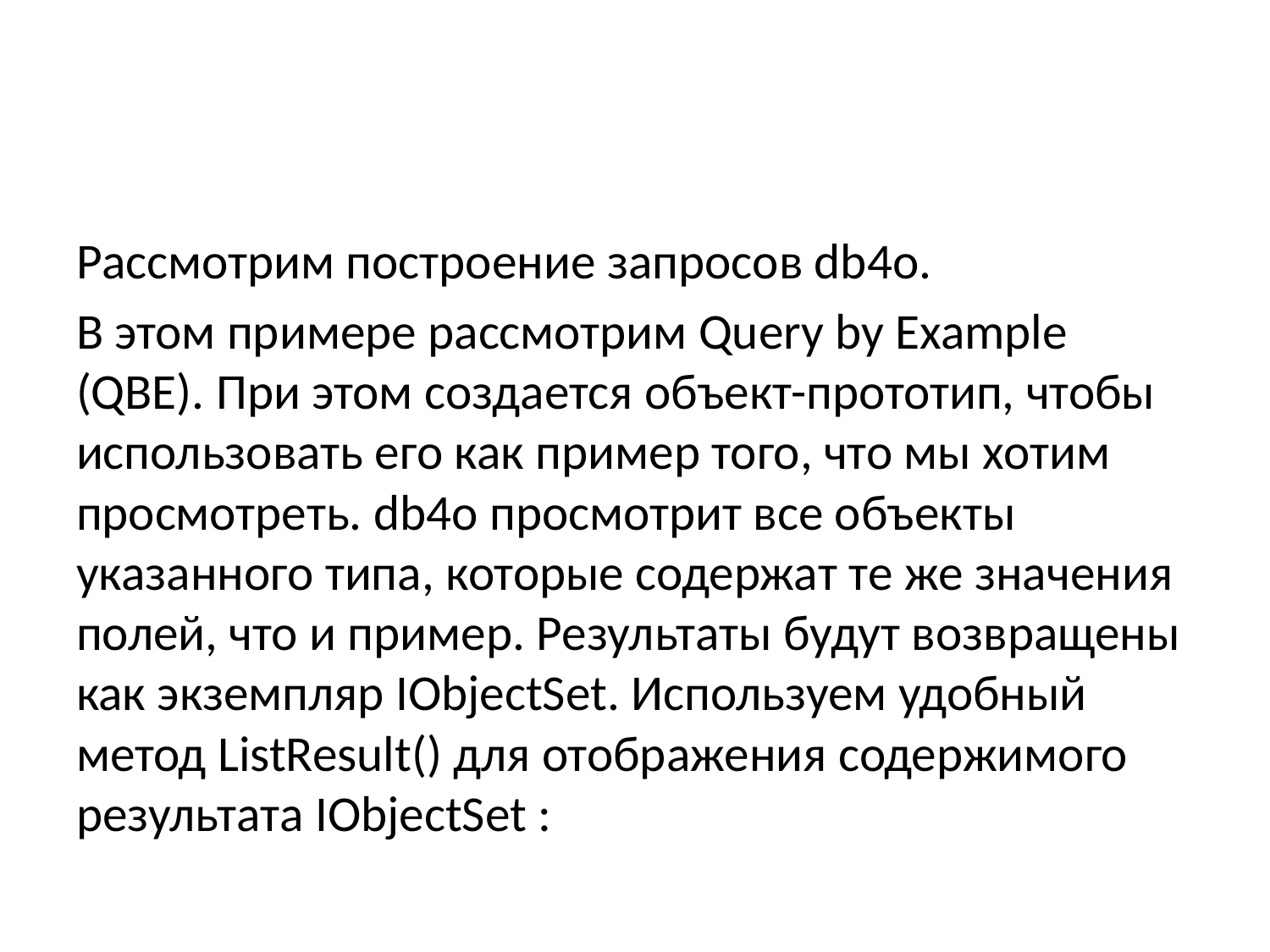

#
Рассмотрим построение запросов db4o.
В этом примере рассмотрим Query by Example (QBE). При этом создается объект-прототип, чтобы использовать его как пример того, что мы хотим просмотреть. db4o просмотрит все объекты указанного типа, которые содержат те же значения полей, что и пример. Результаты будут возвращены как экземпляр IObjectSet. Используем удобный метод ListResult() для отображения содержимого результата IObjectSet :